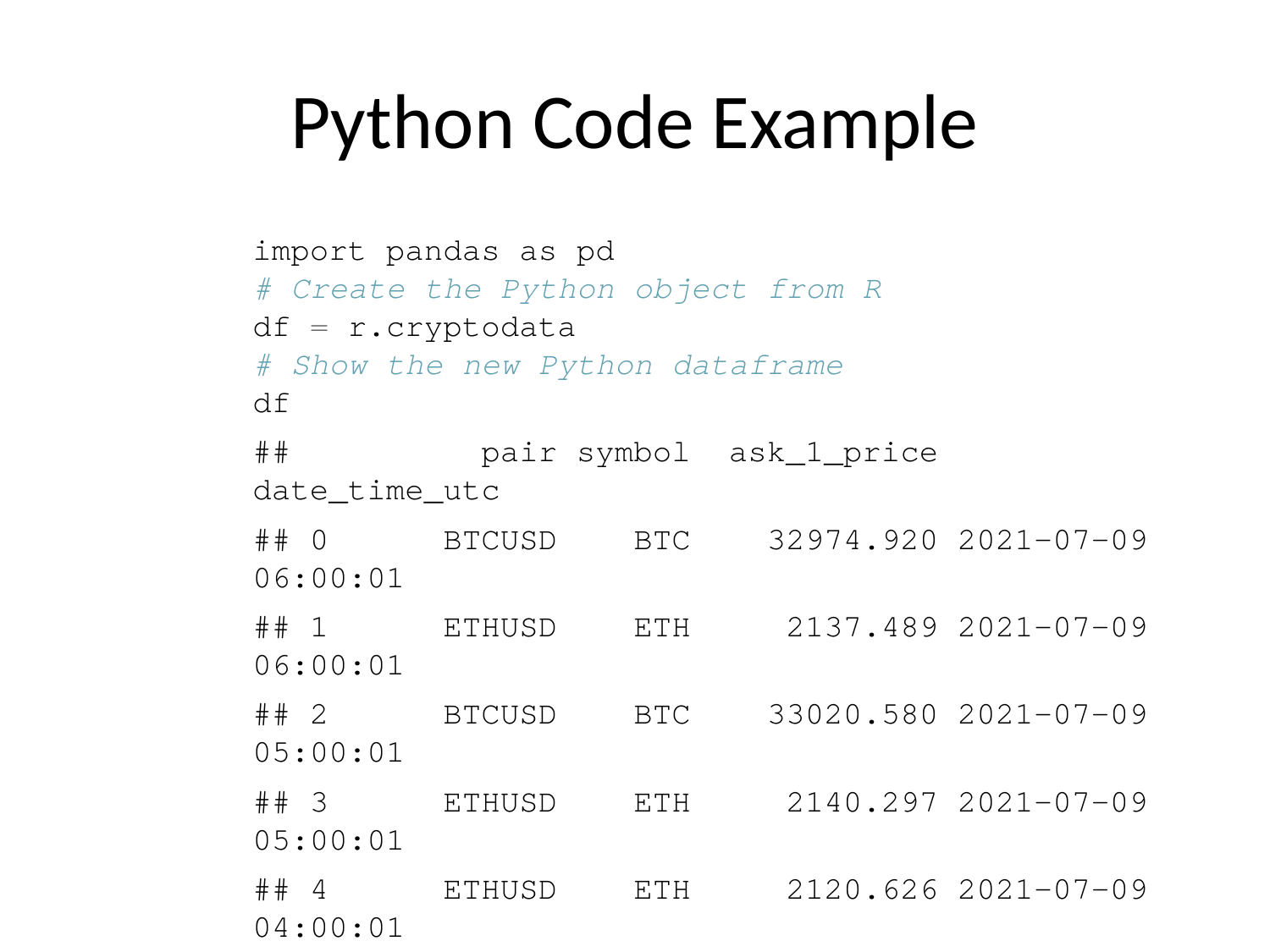

# Python Code Example
import pandas as pd
# Create the Python object from R
df = r.cryptodata
# Show the new Python dataframe
df
##          pair symbol  ask_1_price       date_time_utc
## 0      BTCUSD    BTC    32974.920 2021-07-09 06:00:01
## 1      ETHUSD    ETH     2137.489 2021-07-09 06:00:01
## 2      BTCUSD    BTC    33020.580 2021-07-09 05:00:01
## 3      ETHUSD    ETH     2140.297 2021-07-09 05:00:01
## 4      ETHUSD    ETH     2120.626 2021-07-09 04:00:01
## ...       ...    ...          ...                 ...
## 15077  BTCUSD    BTC    11906.130 2020-08-11 00:03:49
## 15078  BTCUSD    BTC    11993.880 2020-08-10 07:03:48
## 15079  BTCUSD    BTC    11972.900 2020-08-10 06:03:50
## 15080  BTCUSD    BTC    11985.890 2020-08-10 05:03:48
## 15081  BTCUSD    BTC    11997.470 2020-08-10 04:32:55
##
## [15082 rows x 4 columns]